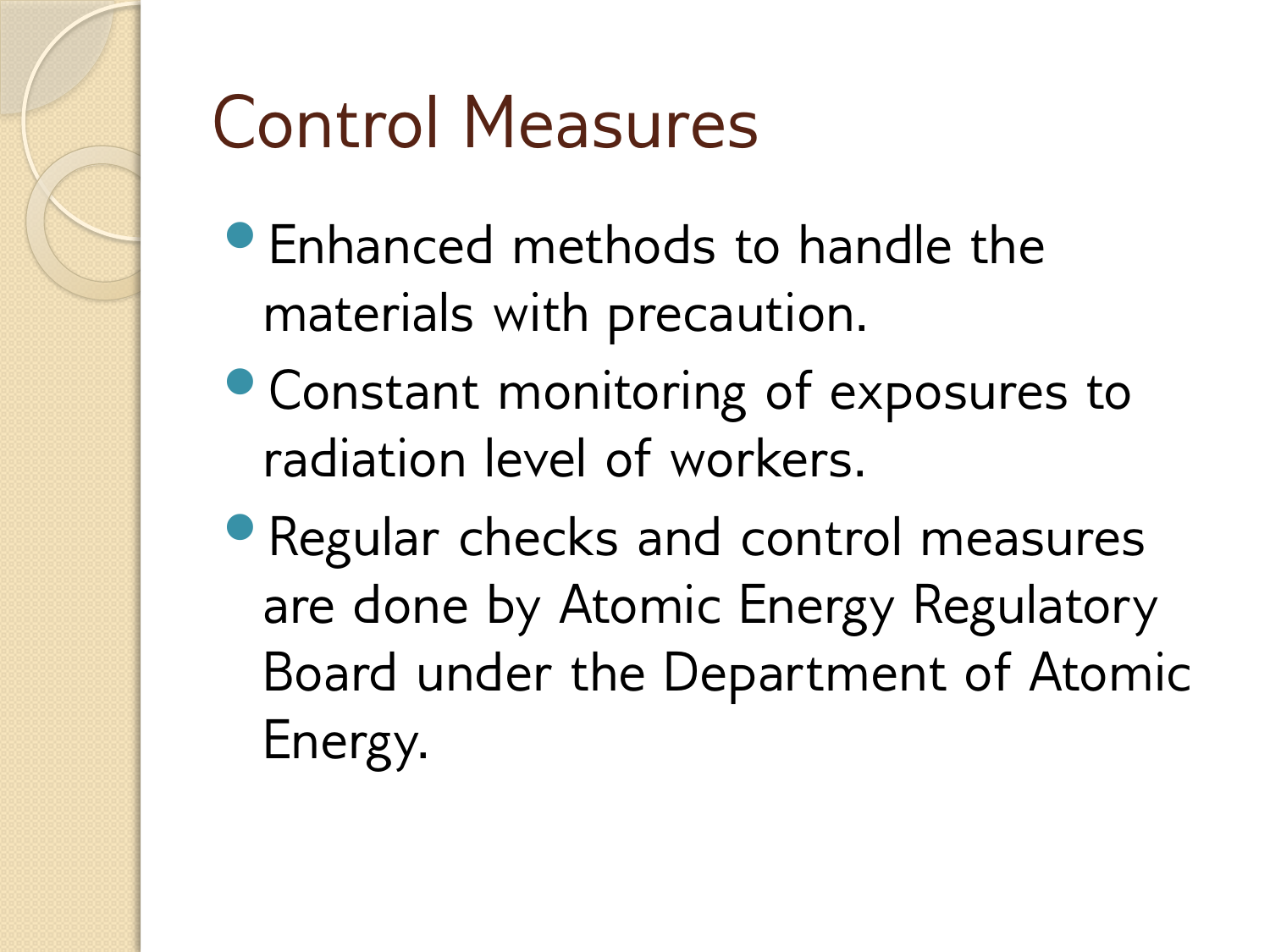

# Control Measures
Enhanced methods to handle the materials with precaution.
Constant monitoring of exposures to radiation level of workers.
Regular checks and control measures are done by Atomic Energy Regulatory Board under the Department of Atomic Energy.